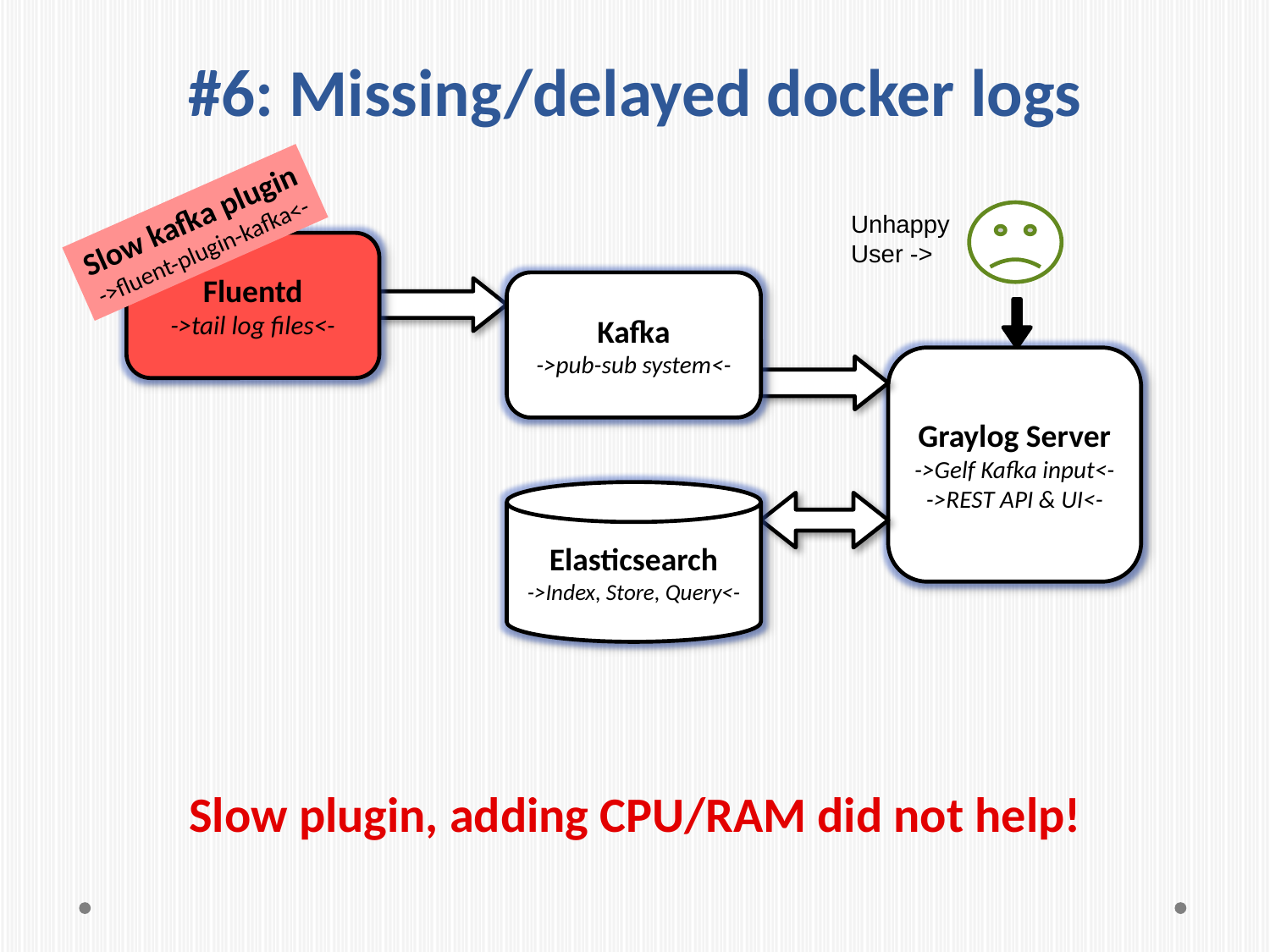

# #6: Missing/delayed docker logs
Slow kafka plugin
->fluent-plugin-kafka<-
Unhappy
User ->

Fluentd
->tail log files<-
Kafka
->pub-sub system<-

Graylog Server
->Gelf Kafka input<-
->REST API & UI<-

Elasticsearch
->Index, Store, Query<-

Slow plugin, adding CPU/RAM did not help!